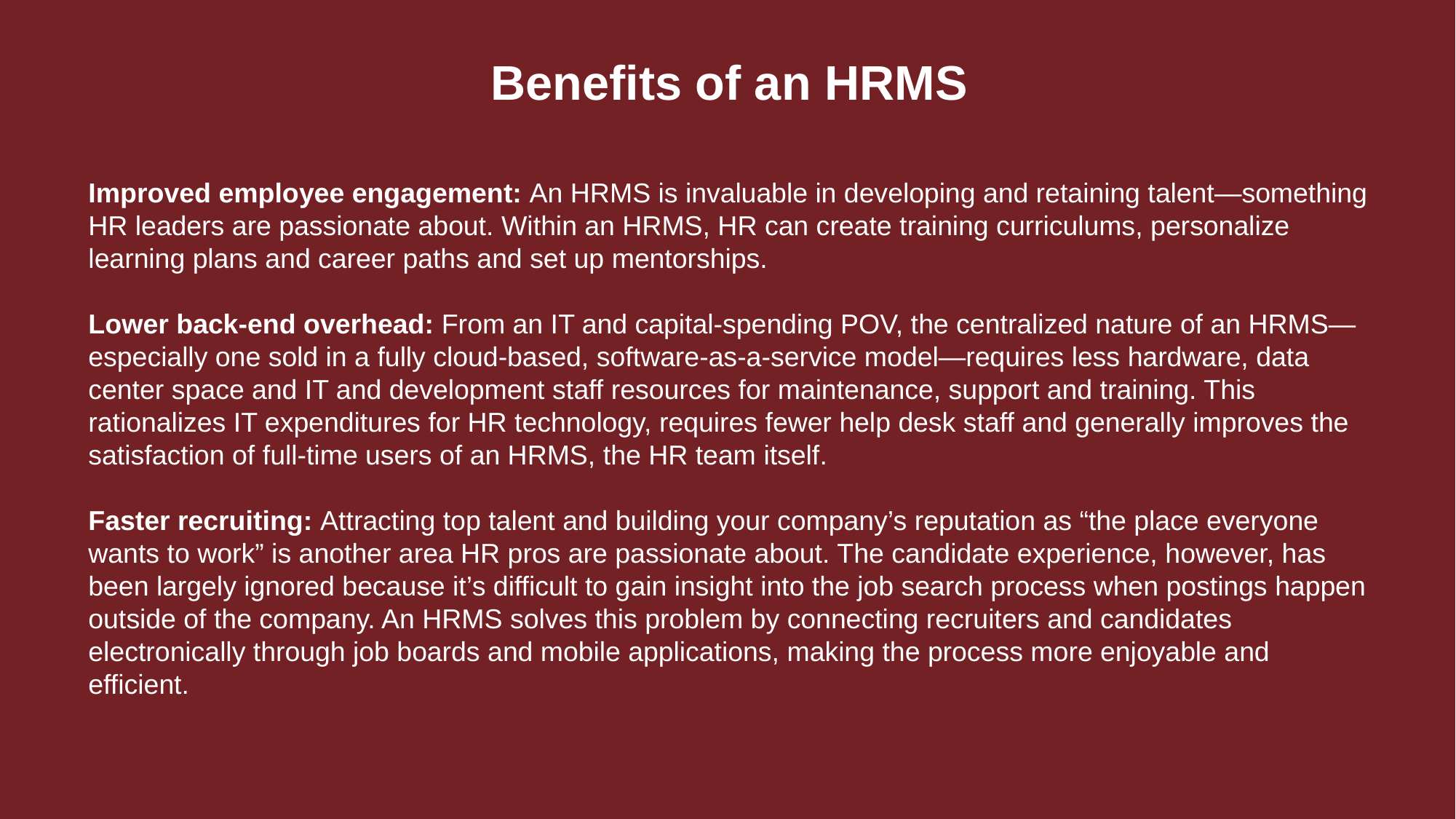

Benefits of an HRMS

Improved employee engagement: An HRMS is invaluable in developing and retaining talent—something HR leaders are passionate about. Within an HRMS, HR can create training curriculums, personalize learning plans and career paths and set up mentorships.

Lower back-end overhead: From an IT and capital-spending POV, the centralized nature of an HRMS—especially one sold in a fully cloud-based, software-as-a-service model—requires less hardware, data center space and IT and development staff resources for maintenance, support and training. This rationalizes IT expenditures for HR technology, requires fewer help desk staff and generally improves the satisfaction of full-time users of an HRMS, the HR team itself.

Faster recruiting: Attracting top talent and building your company’s reputation as “the place everyone wants to work” is another area HR pros are passionate about. The candidate experience, however, has been largely ignored because it’s difficult to gain insight into the job search process when postings happen outside of the company. An HRMS solves this problem by connecting recruiters and candidates electronically through job boards and mobile applications, making the process more enjoyable and efficient.